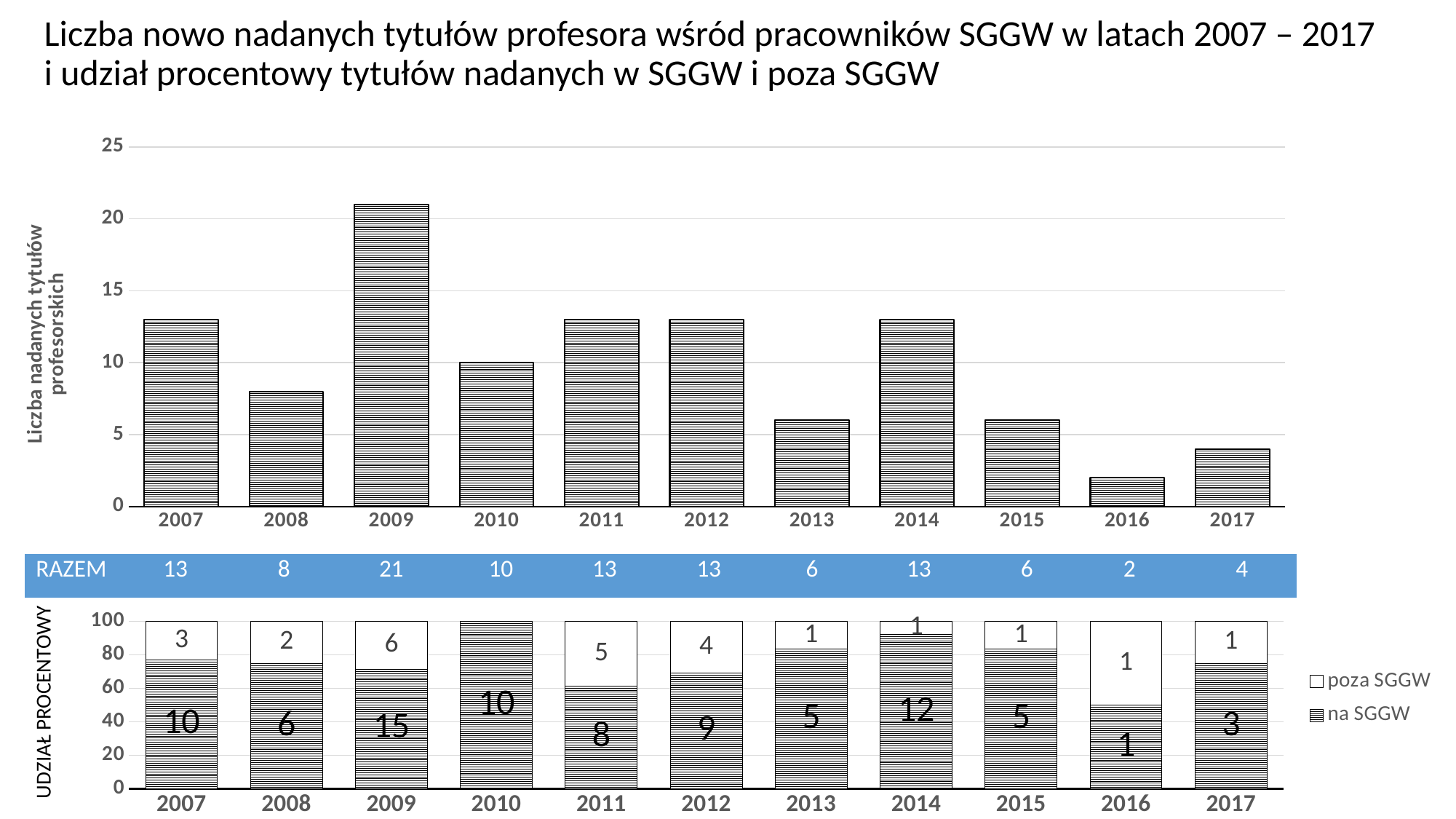

# Liczba nowo nadanych tytułów profesora wśród pracowników SGGW w latach 2007 – 2017 i udział procentowy tytułów nadanych w SGGW i poza SGGW

### Chart

| Category |  |
|---|---|
| 2007 | 13.0 |
| 2008 | 8.0 |
| 2009 | 21.0 |
| 2010 | 10.0 |
| 2011 | 13.0 |
| 2012 | 13.0 |
| 2013 | 6.0 |
| 2014 | 13.0 |
| 2015 | 6.0 |
| 2016 | 2.0 |
| 2017 | 4.0 |
| RAZEM | 13 | 8 | 21 | 10 | 13 | 13 | 6 | 13 | 6 | 2 | 4 |
| --- | --- | --- | --- | --- | --- | --- | --- | --- | --- | --- | --- |

### Chart

| Category | na SGGW | poza SGGW |
|---|---|---|
| 2007 | 76.92307692307692 | 23.076923076923077 |
| 2008 | 75.0 | 25.0 |
| 2009 | 71.42857142857143 | 28.571428571428573 |
| 2010 | 100.0 | 0.0 |
| 2011 | 61.53846153846154 | 38.46153846153846 |
| 2012 | 69.23076923076923 | 30.76923076923077 |
| 2013 | 83.33333333333333 | 16.666666666666668 |
| 2014 | 92.3076923076923 | 7.6923076923076925 |
| 2015 | 83.33333333333333 | 16.666666666666668 |
| 2016 | 50.0 | 50.0 |
| 2017 | 75.0 | 25.0 |
UDZIAŁ PROCENTOWY